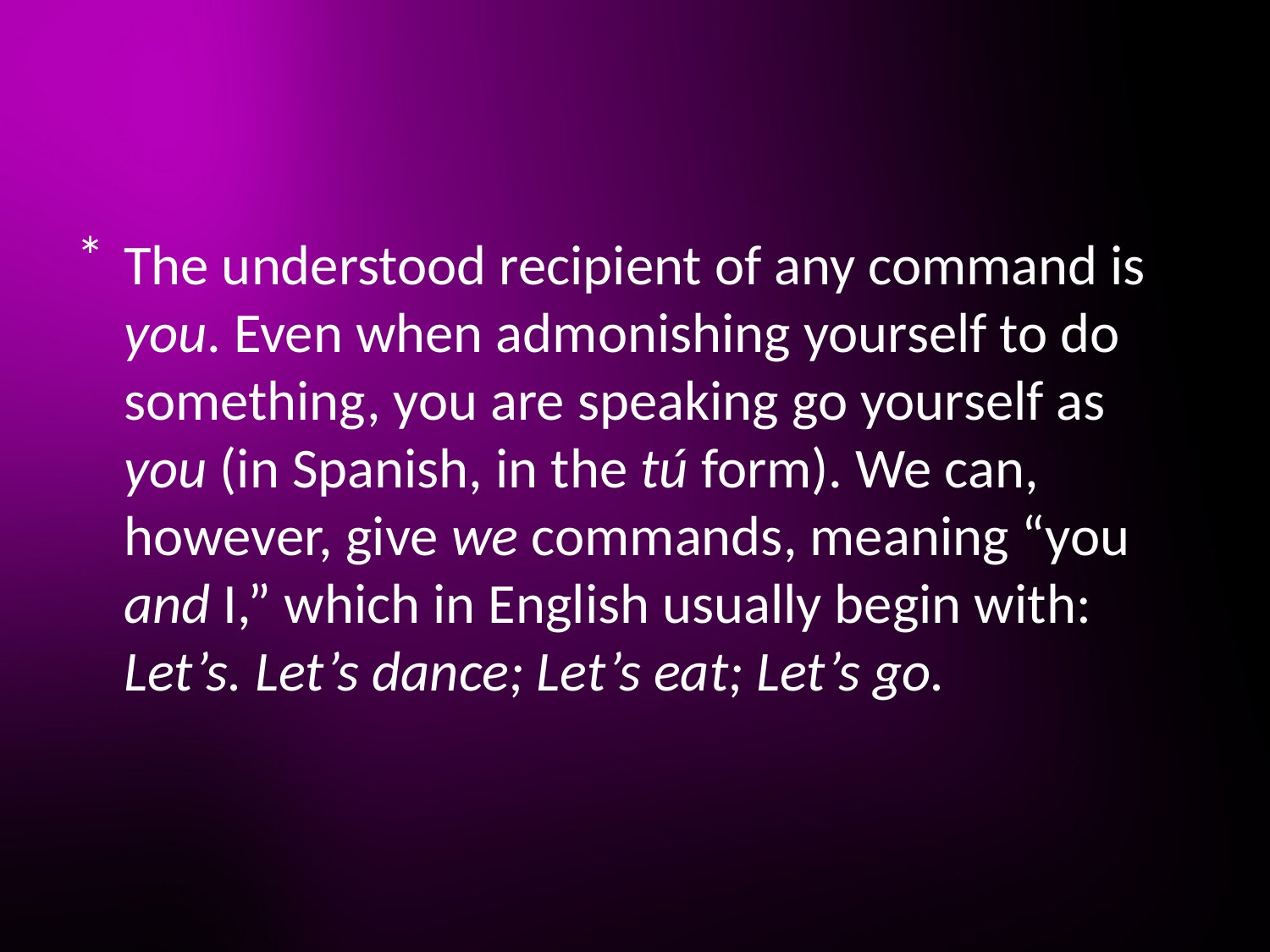

The understood recipient of any command is you. Even when admonishing yourself to do something, you are speaking go yourself as you (in Spanish, in the tú form). We can, however, give we commands, meaning “you and I,” which in English usually begin with: Let’s. Let’s dance; Let’s eat; Let’s go.